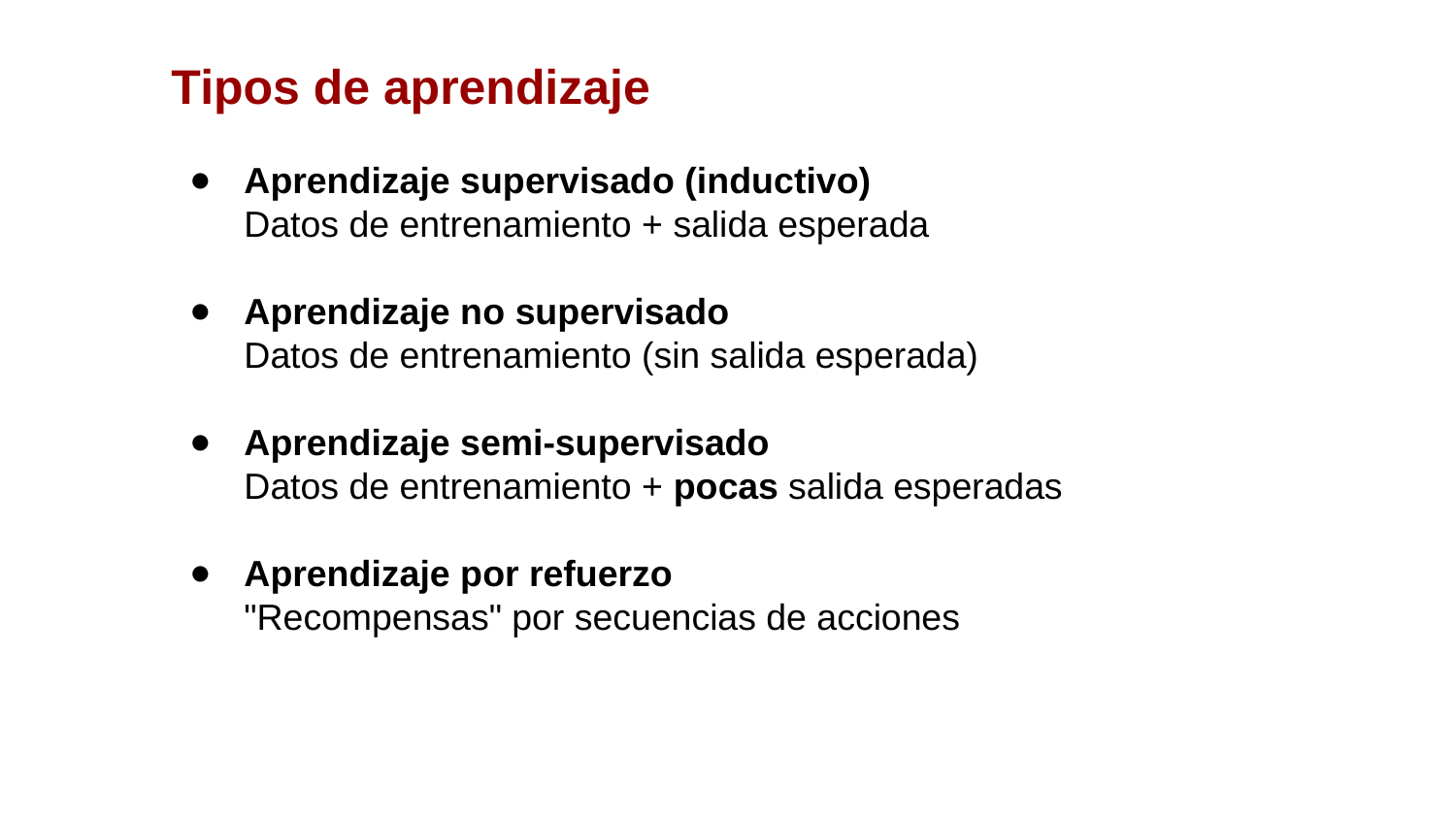

Tipos de aprendizaje

Aprendizaje supervisado (inductivo)
Datos de entrenamiento + salida esperada

Aprendizaje no supervisado
Datos de entrenamiento (sin salida esperada)

Aprendizaje semi-supervisado
Datos de entrenamiento + pocas salida esperadas

Aprendizaje por refuerzo
"Recompensas" por secuencias de acciones